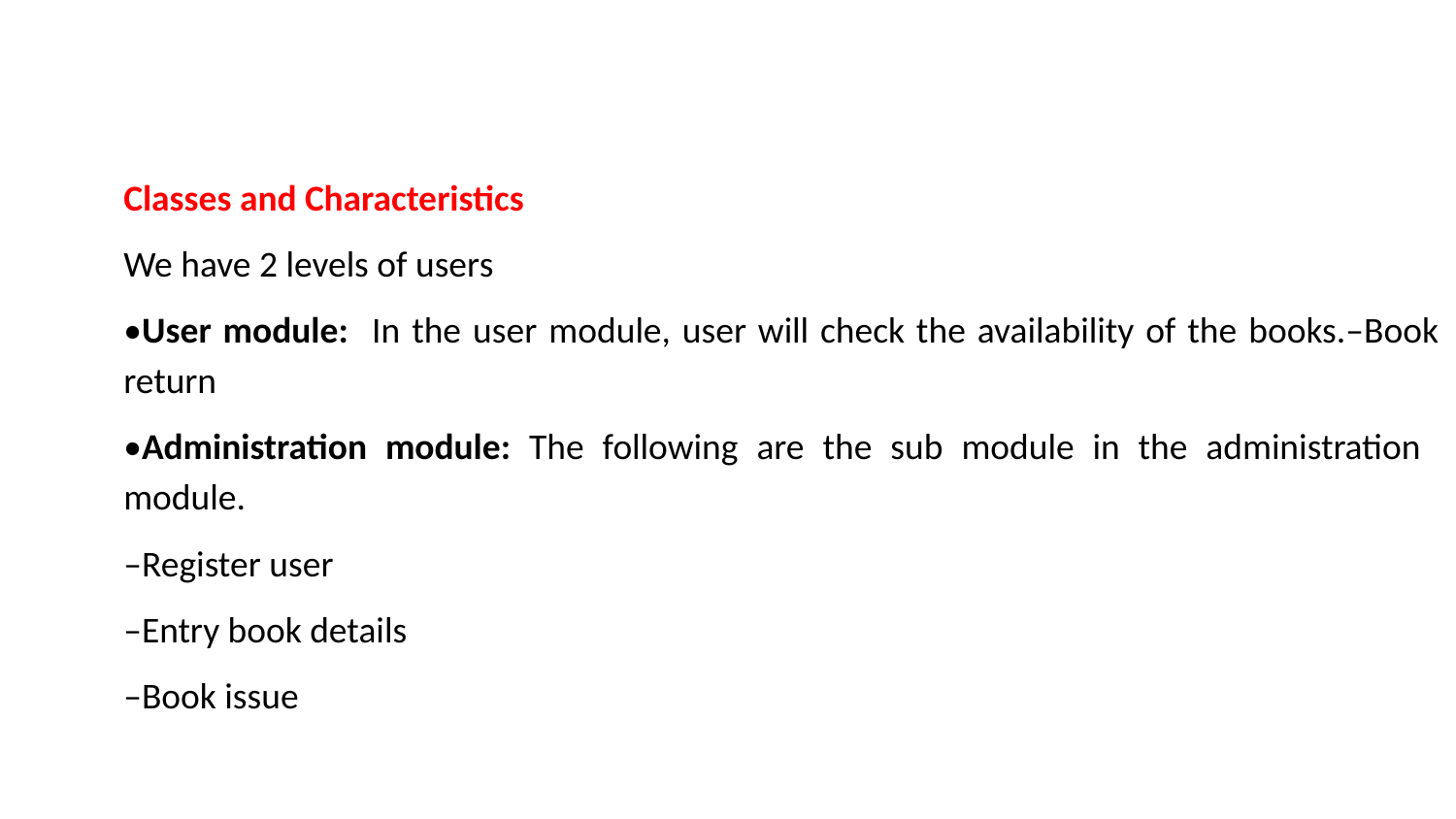

Classes and Characteristics
We have 2 levels of users
•User module:  In the user module, user will check the availability of the books.–Book return
•Administration module: The following are the sub module in the administration  module.
–Register user
–Entry book details
–Book issue